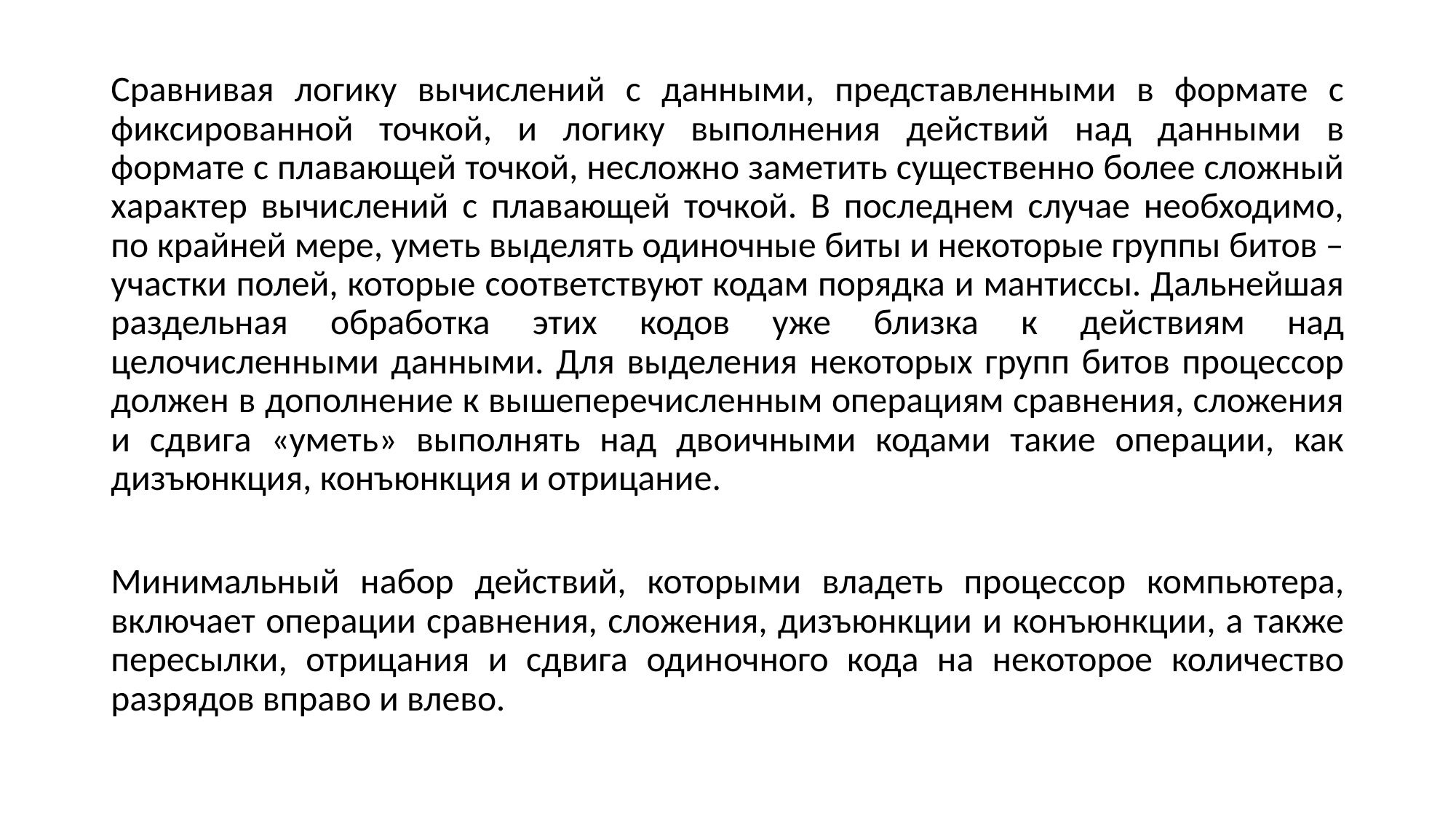

Сравнивая логику вычислений с данными, представленными в формате с фиксированной точкой, и логику выполнения действий над данными в формате с плавающей точкой, несложно заметить существенно более сложный характер вычислений с плавающей точкой. В последнем случае необходимо, по крайней мере, уметь выделять одиночные биты и некоторые группы битов – участки полей, которые соответствуют кодам порядка и мантиссы. Дальнейшая раздельная обработка этих кодов уже близка к действиям над целочисленными данными. Для выделения некоторых групп битов процессор должен в дополнение к вышеперечисленным операциям сравнения, сложения и сдвига «уметь» выполнять над двоичными кодами такие операции, как дизъюнкция, конъюнкция и отрицание.

Минимальный набор действий, которыми владеть процессор компьютера, включает операции сравнения, сложения, дизъюнкции и конъюнкции, а также пересылки, отрицания и сдвига одиночного кода на некоторое количество разрядов вправо и влево.